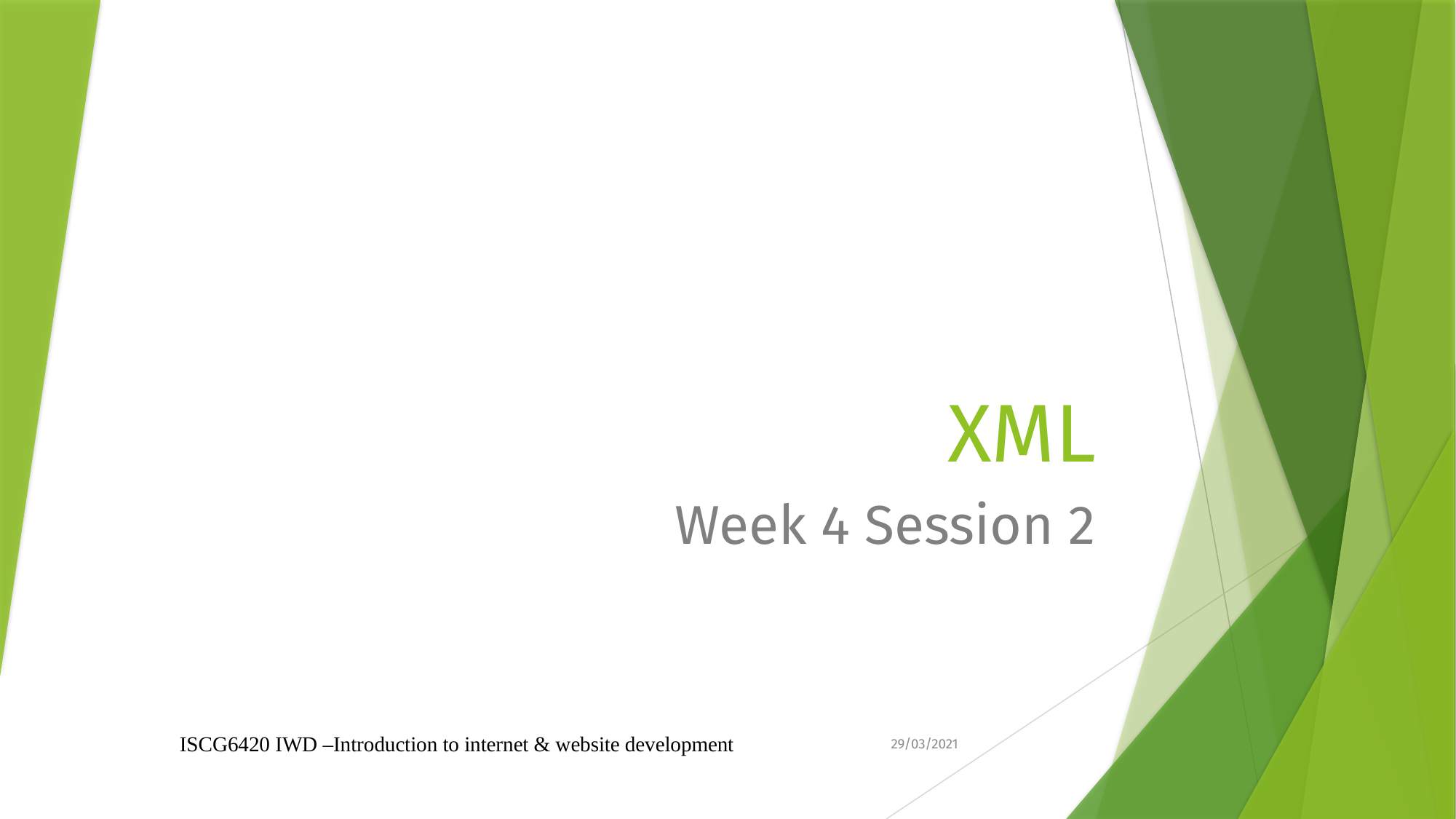

# XML
Week 4 Session 2
ISCG6420 IWD –Introduction to internet & website development
29/03/2021